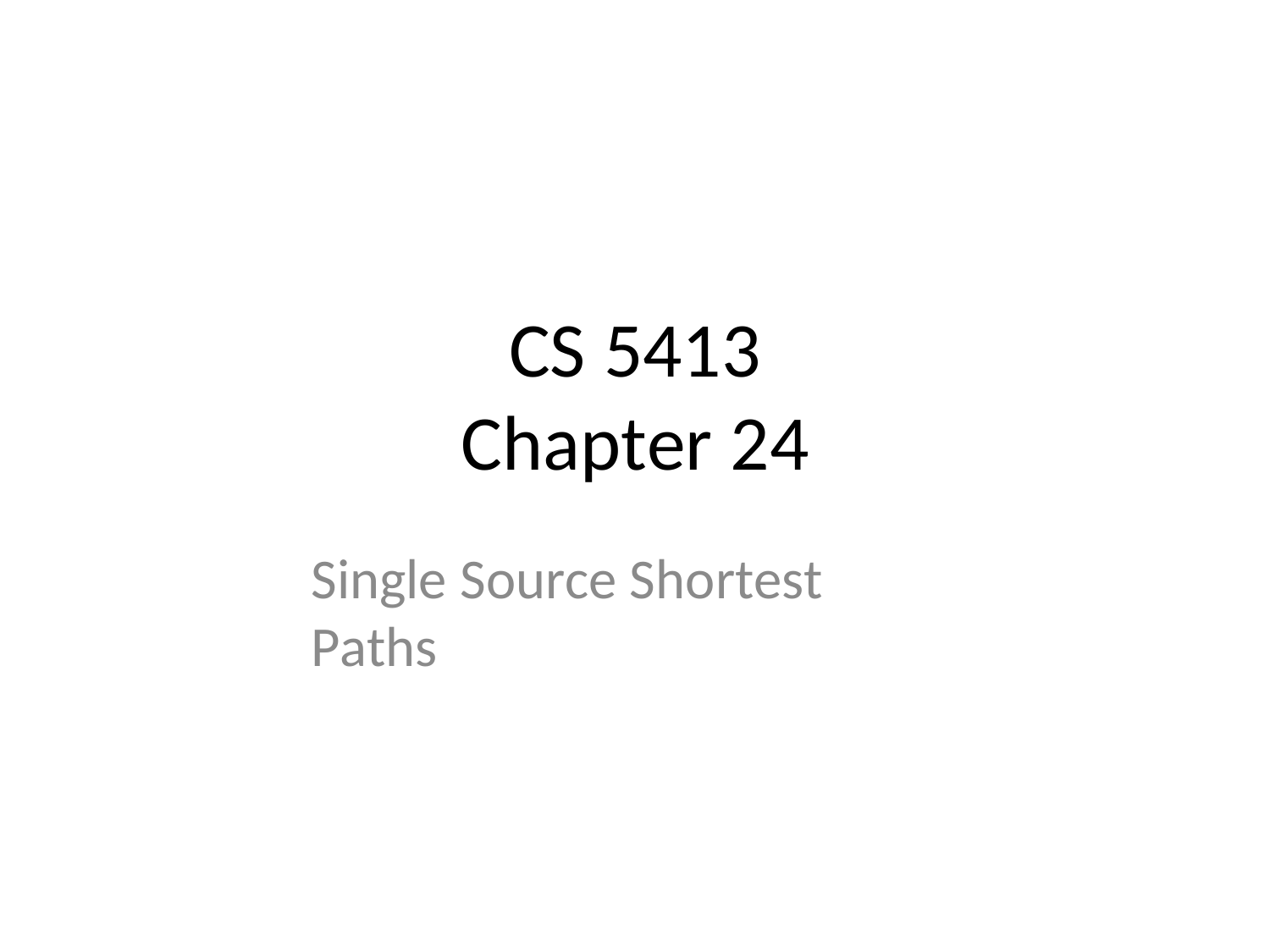

CS 5413
Chapter 24
Single Source Shortest Paths